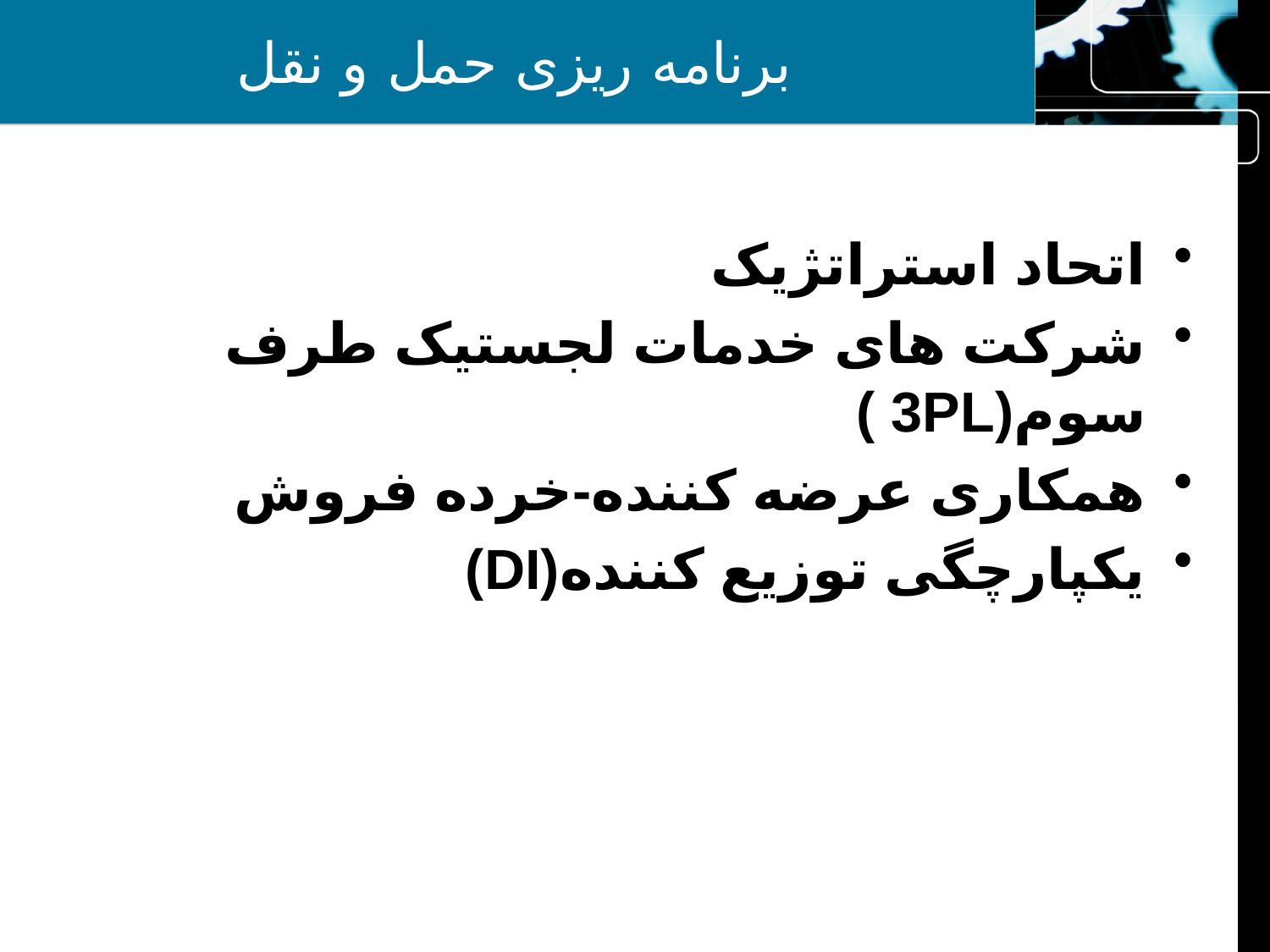

# برنامه ریزی حمل و نقل
اتحاد استراتژیک
شرکت های خدمات لجستیک طرف سوم(3PL )
همکاری عرضه کننده-خرده فروش
یکپارچگی توزیع کننده(DI)